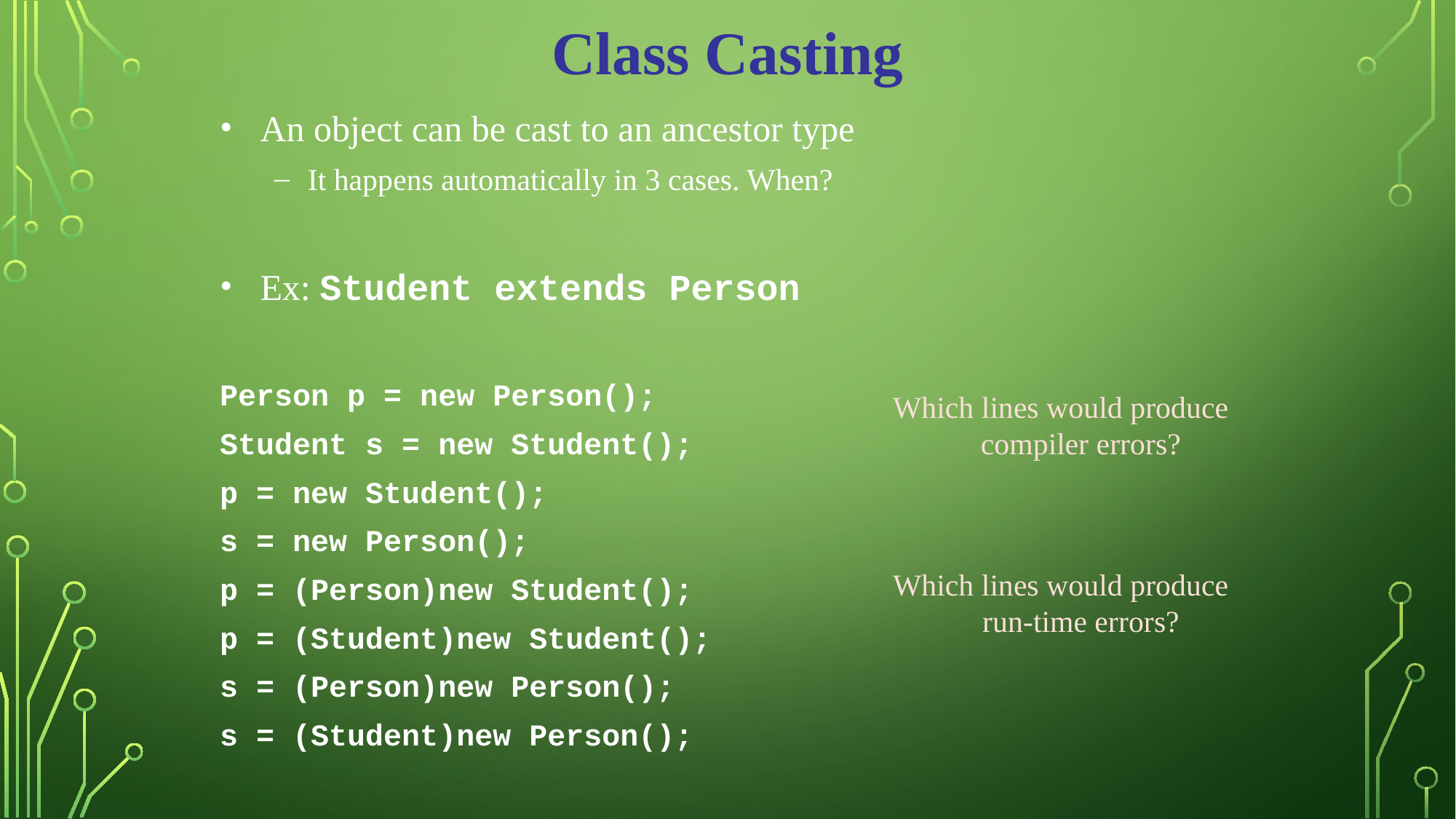

Class Casting
An object can be cast to an ancestor type
It happens automatically in 3 cases. When?

Ex: Student extends Person

Person p = new Person();
Student s = new Student();
p = new Student();
s = new Person();
p = (Person)new Student();
p = (Student)new Student();
s = (Person)new Person();
s = (Student)new Person();
Which lines would produce compiler errors?
Which lines would produce run-time errors?